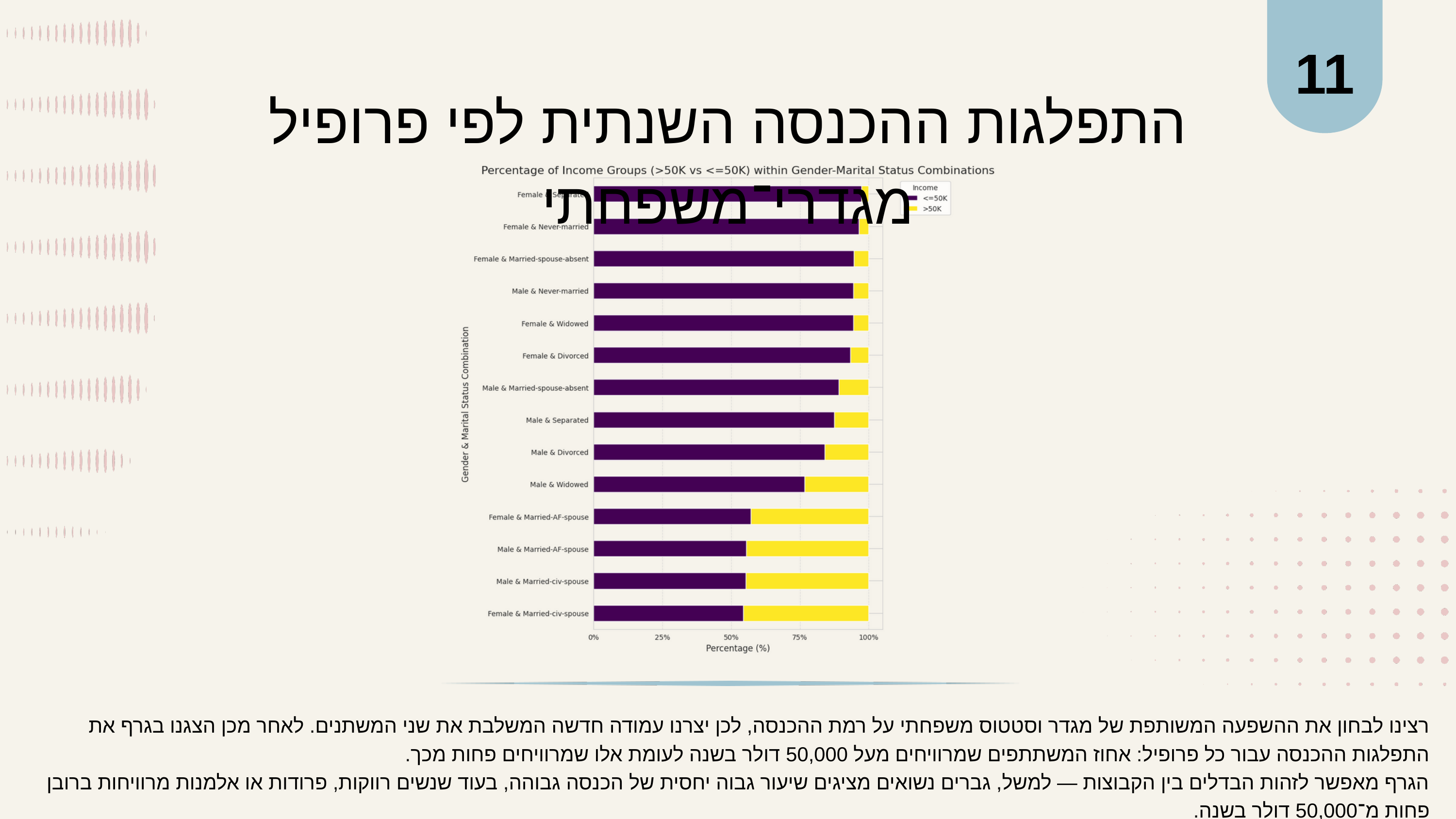

11
התפלגות ההכנסה השנתית לפי פרופיל מגדרי־משפחתי

רצינו לבחון את ההשפעה המשותפת של מגדר וסטטוס משפחתי על רמת ההכנסה, לכן יצרנו עמודה חדשה המשלבת את שני המשתנים. לאחר מכן הצגנו בגרף את התפלגות ההכנסה עבור כל פרופיל: אחוז המשתתפים שמרוויחים מעל 50,000 דולר בשנה לעומת אלו שמרוויחים פחות מכך.
הגרף מאפשר לזהות הבדלים בין הקבוצות — למשל, גברים נשואים מציגים שיעור גבוה יחסית של הכנסה גבוהה, בעוד שנשים רווקות, פרודות או אלמנות מרוויחות ברובן פחות מ־50,000 דולר בשנה.